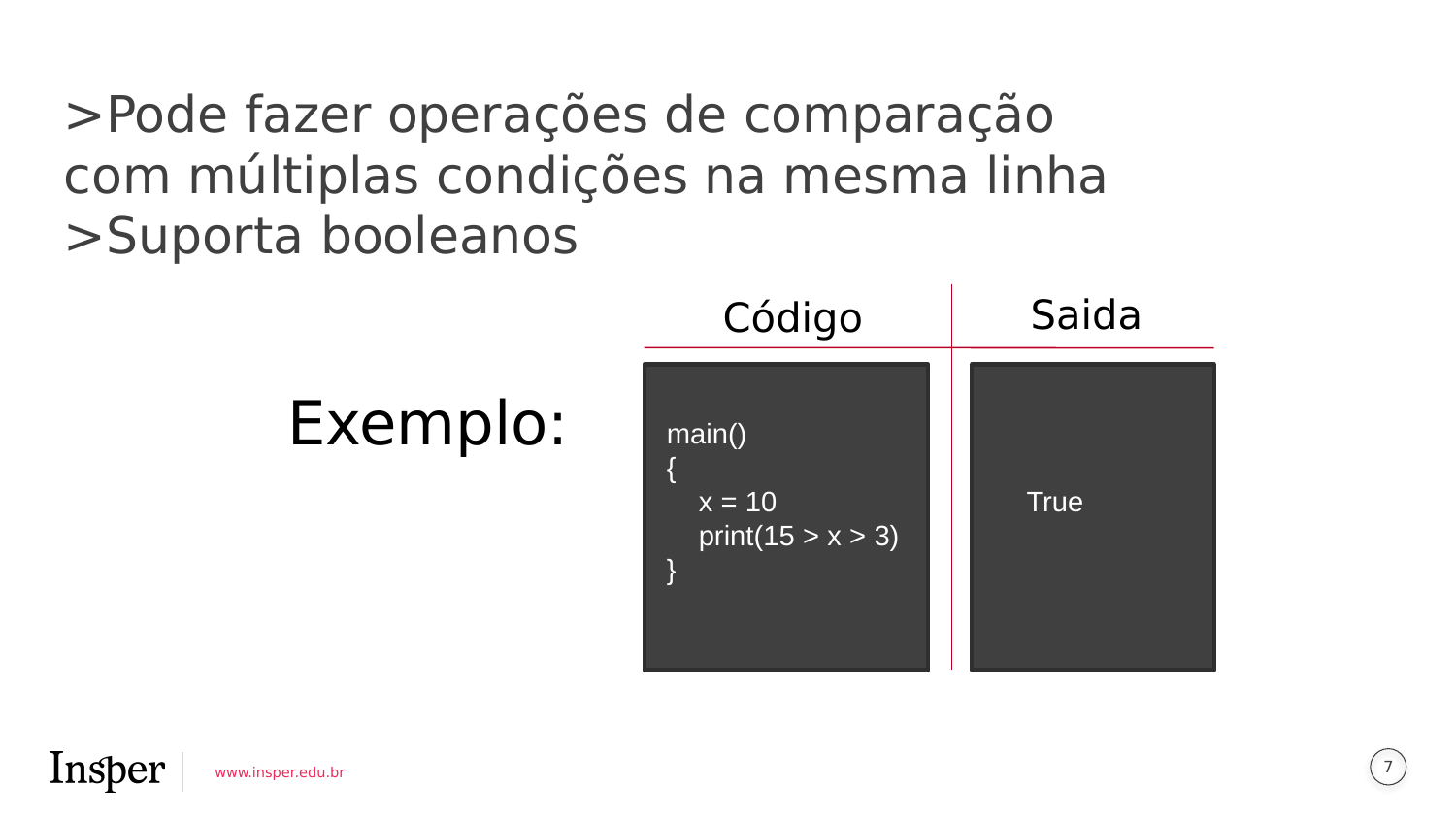

>Pode fazer operações de comparação com múltiplas condições na mesma linha
>Suporta booleanos
Saida
Código
 main()
 {
     x = 10
     print(15 > x > 3)
 }

     True

Exemplo: